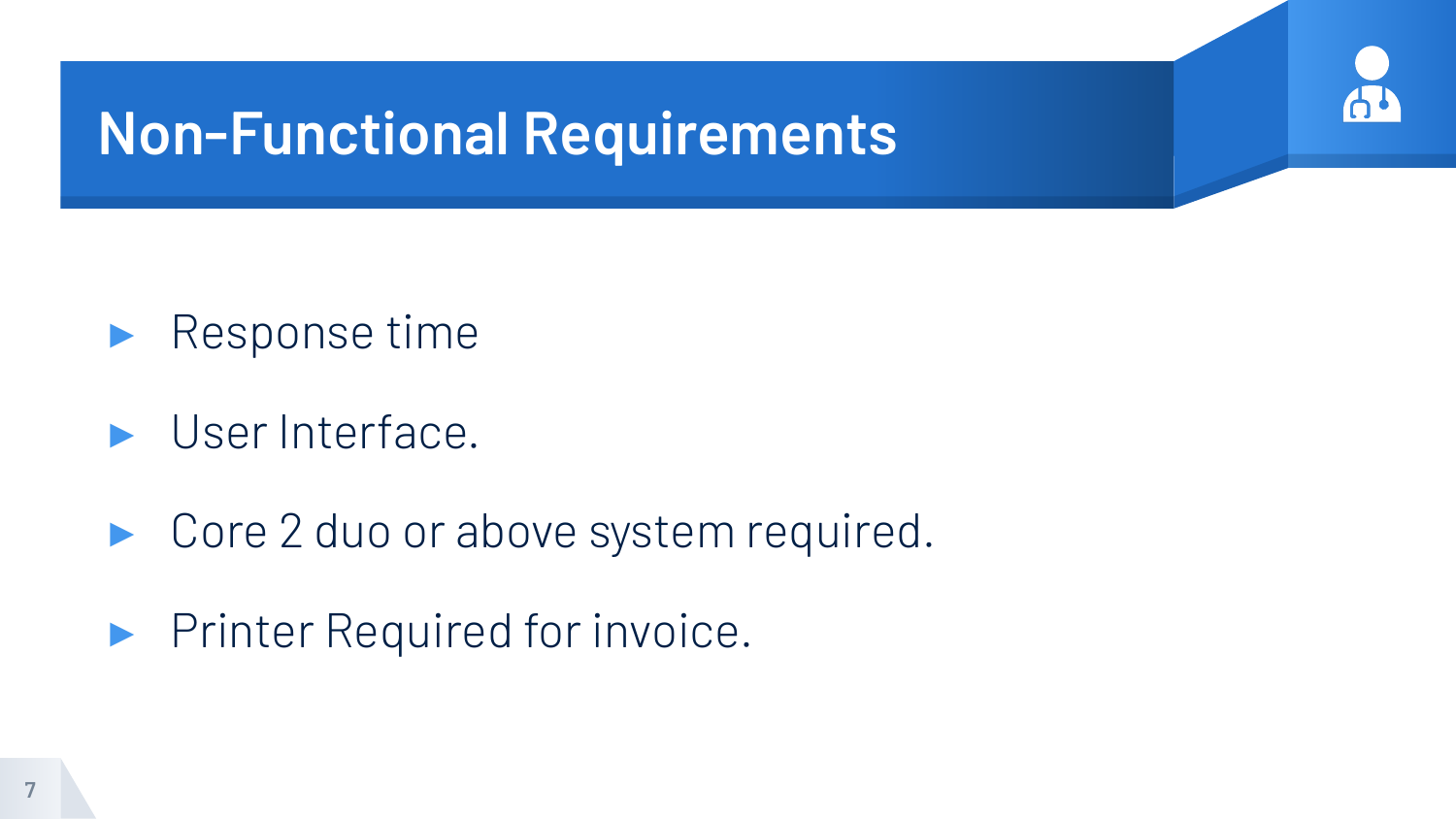

# Non-Functional Requirements
Response time
User Interface.
Core 2 duo or above system required.
Printer Required for invoice.

7